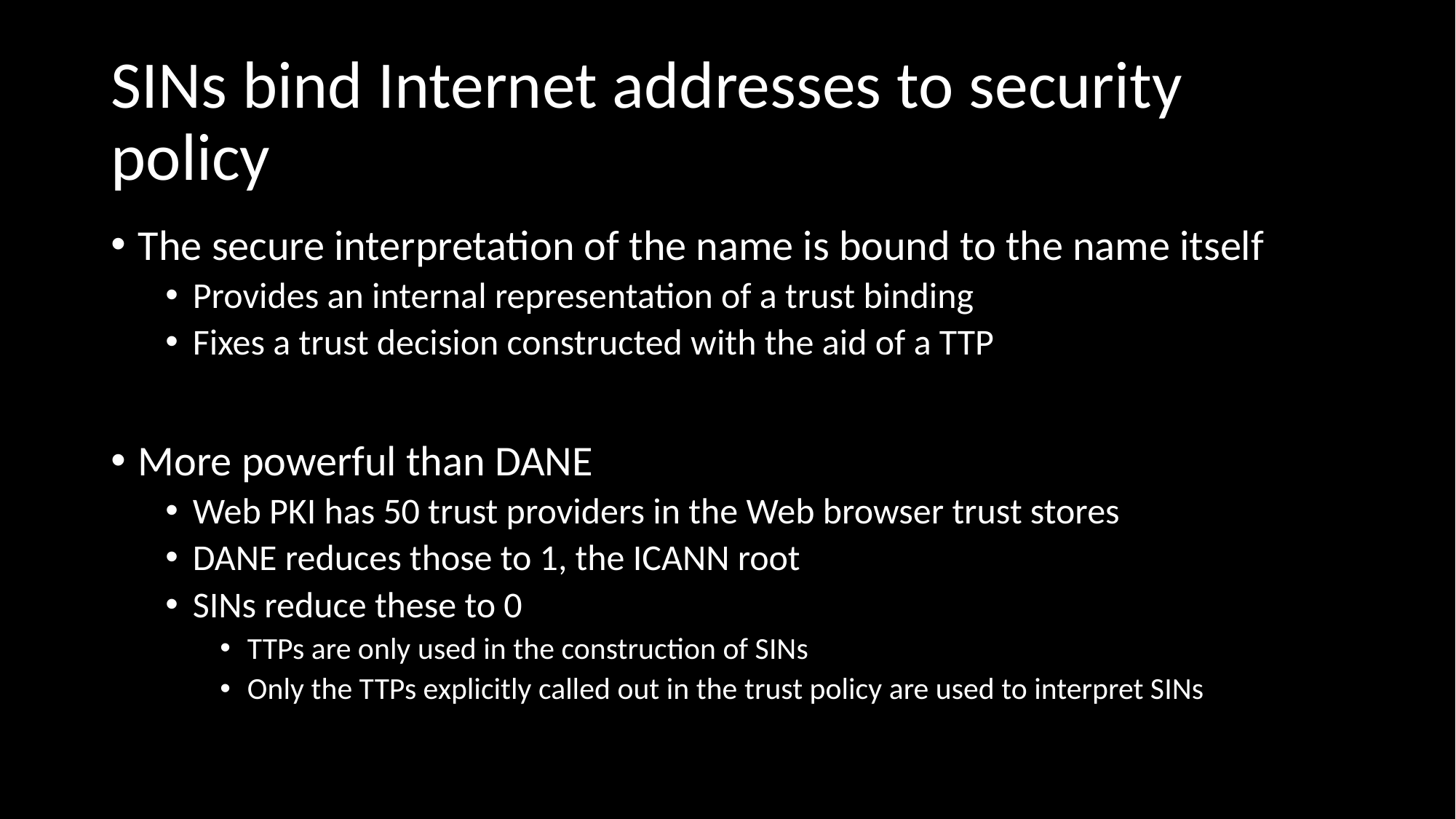

# SINs bind Internet addresses to security policy
The secure interpretation of the name is bound to the name itself
Provides an internal representation of a trust binding
Fixes a trust decision constructed with the aid of a TTP

More powerful than DANE
Web PKI has 50 trust providers in the Web browser trust stores
DANE reduces those to 1, the ICANN root
SINs reduce these to 0
TTPs are only used in the construction of SINs
Only the TTPs explicitly called out in the trust policy are used to interpret SINs